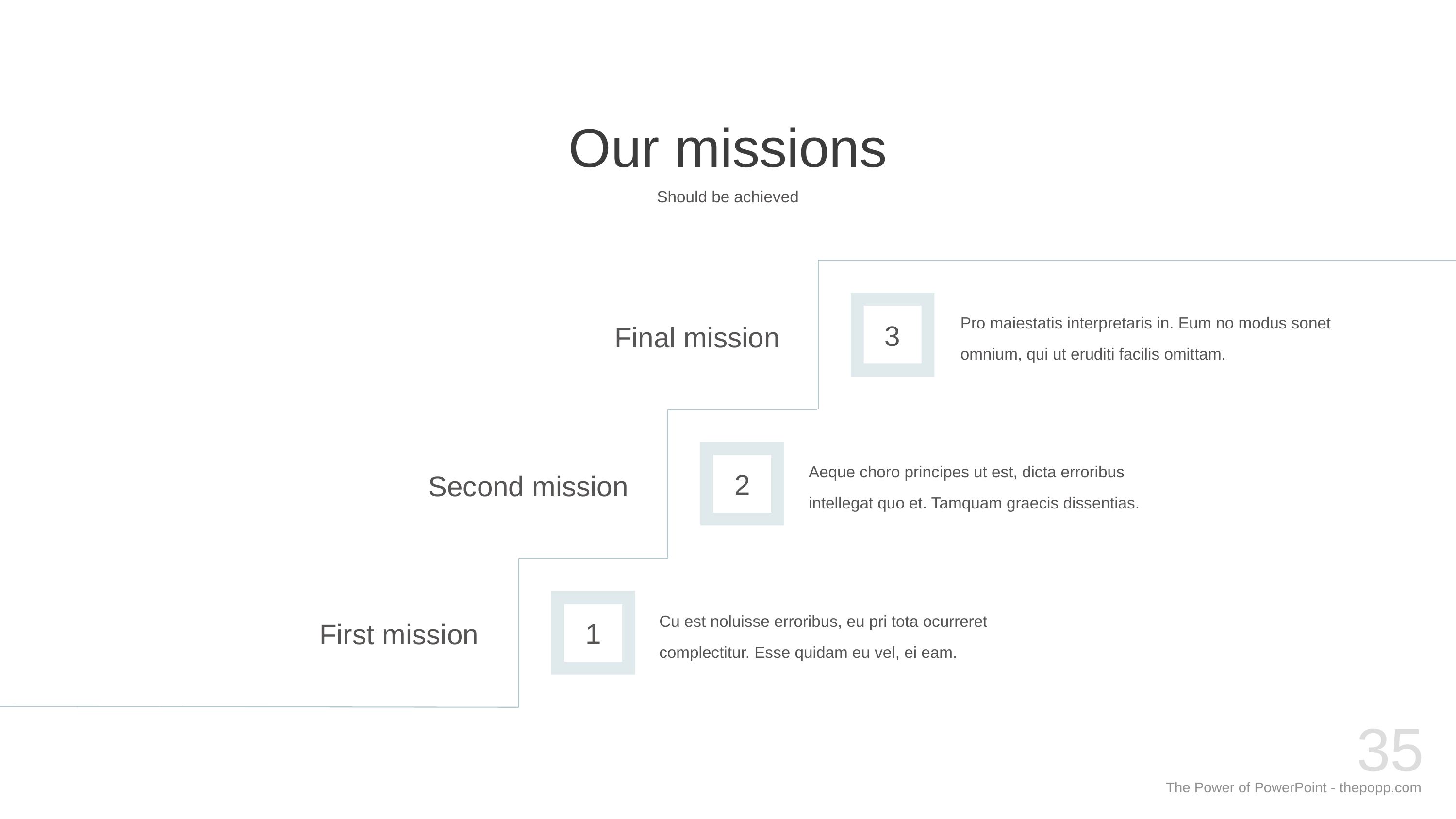

# Our missions
Should be achieved
Pro maiestatis interpretaris in. Eum no modus sonet omnium, qui ut eruditi facilis omittam.
3
Final mission
Aeque choro principes ut est, dicta erroribus intellegat quo et. Tamquam graecis dissentias.
2
Second mission
Cu est noluisse erroribus, eu pri tota ocurreret complectitur. Esse quidam eu vel, ei eam.
1
First mission
35
The Power of PowerPoint - thepopp.com